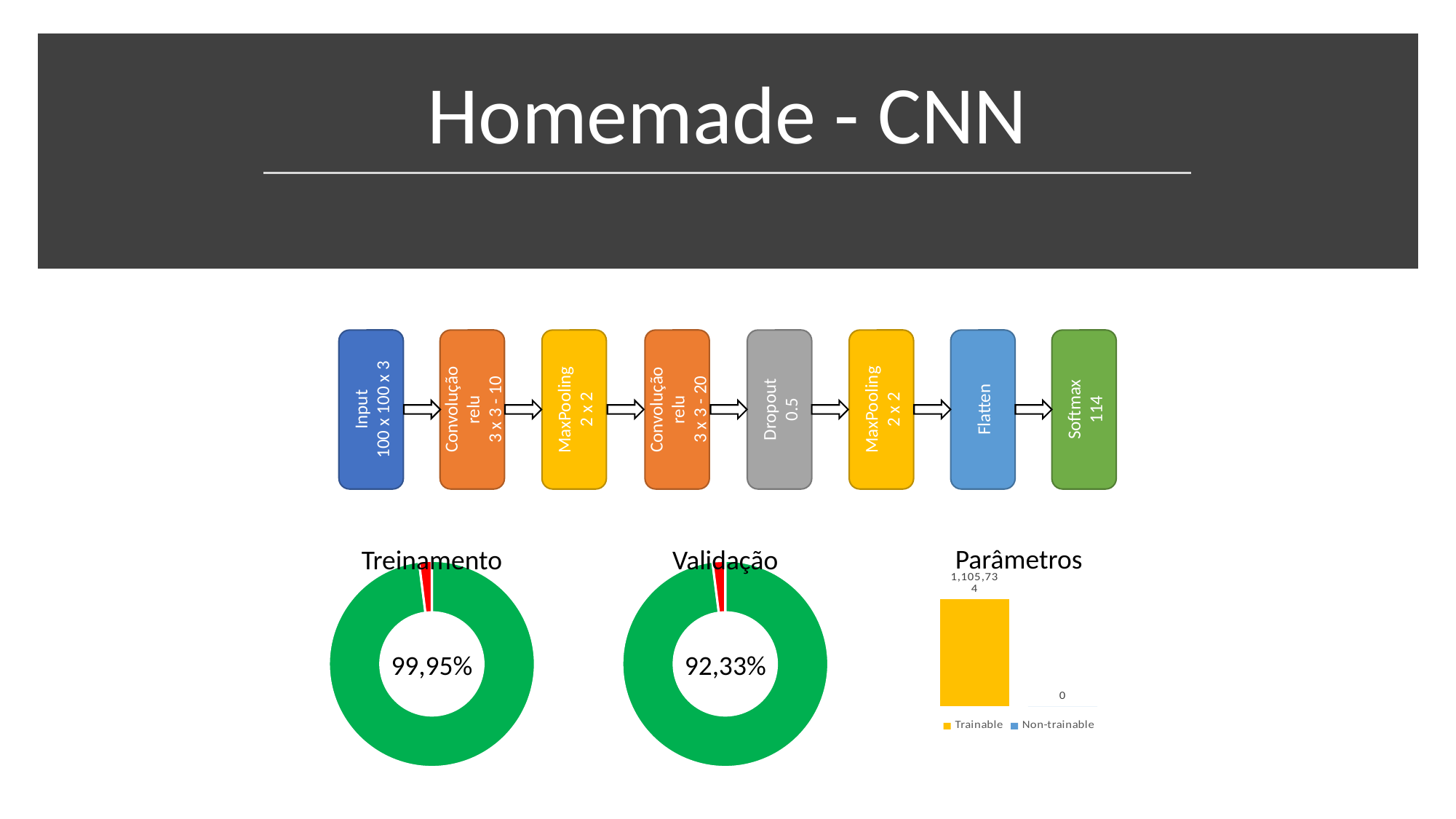

# Homemade - CNN
Input
100 x 100 x 3
Convolução
relu
3 x 3 - 10
Flatten
Softmax
114
MaxPooling
2 x 2
Convolução
relu
3 x 3 - 20
Dropout
0.5
MaxPooling
2 x 2

Parâmetros
Treinamento

### Chart

| Category | Vendas |
|---|---|
| 1º Tri | 98.0 |
| 2º Tri | 2.0 |
99,95%
Validação

### Chart

| Category | Vendas |
|---|---|
| 1º Tri | 98.0 |
| 2º Tri | 2.0 |
92,33%

### Chart

| Category | Trainable | Non-trainable |
|---|---|---|
|  | 1105734.0 | 0.0 |